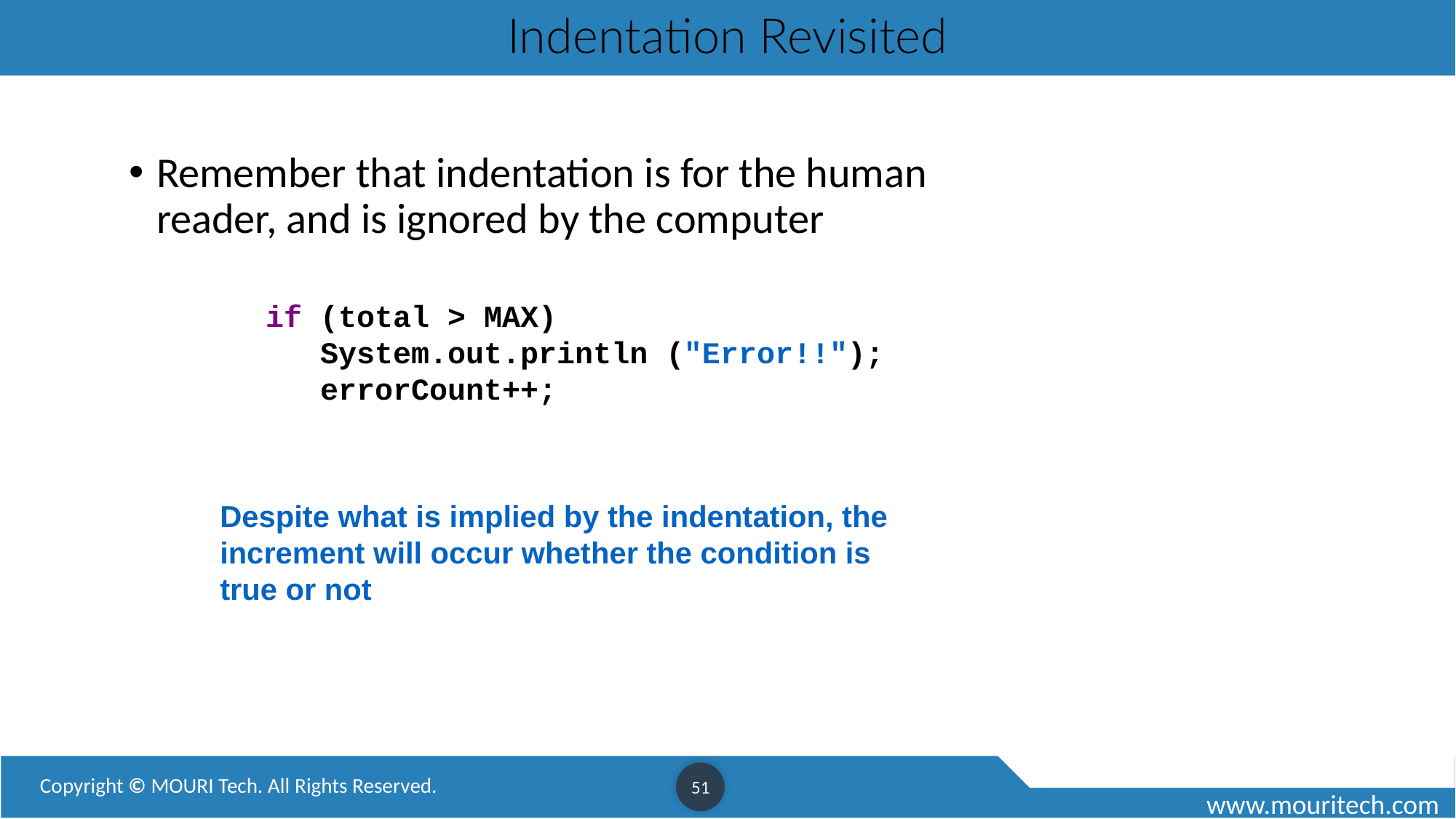

# Indentation Revisited

Remember that indentation is for the human reader, and is ignored by the computer
if (total > MAX)
   System.out.println ("Error!!");
   errorCount++;
Despite what is implied by the indentation, the increment will occur whether the condition is true or not
51